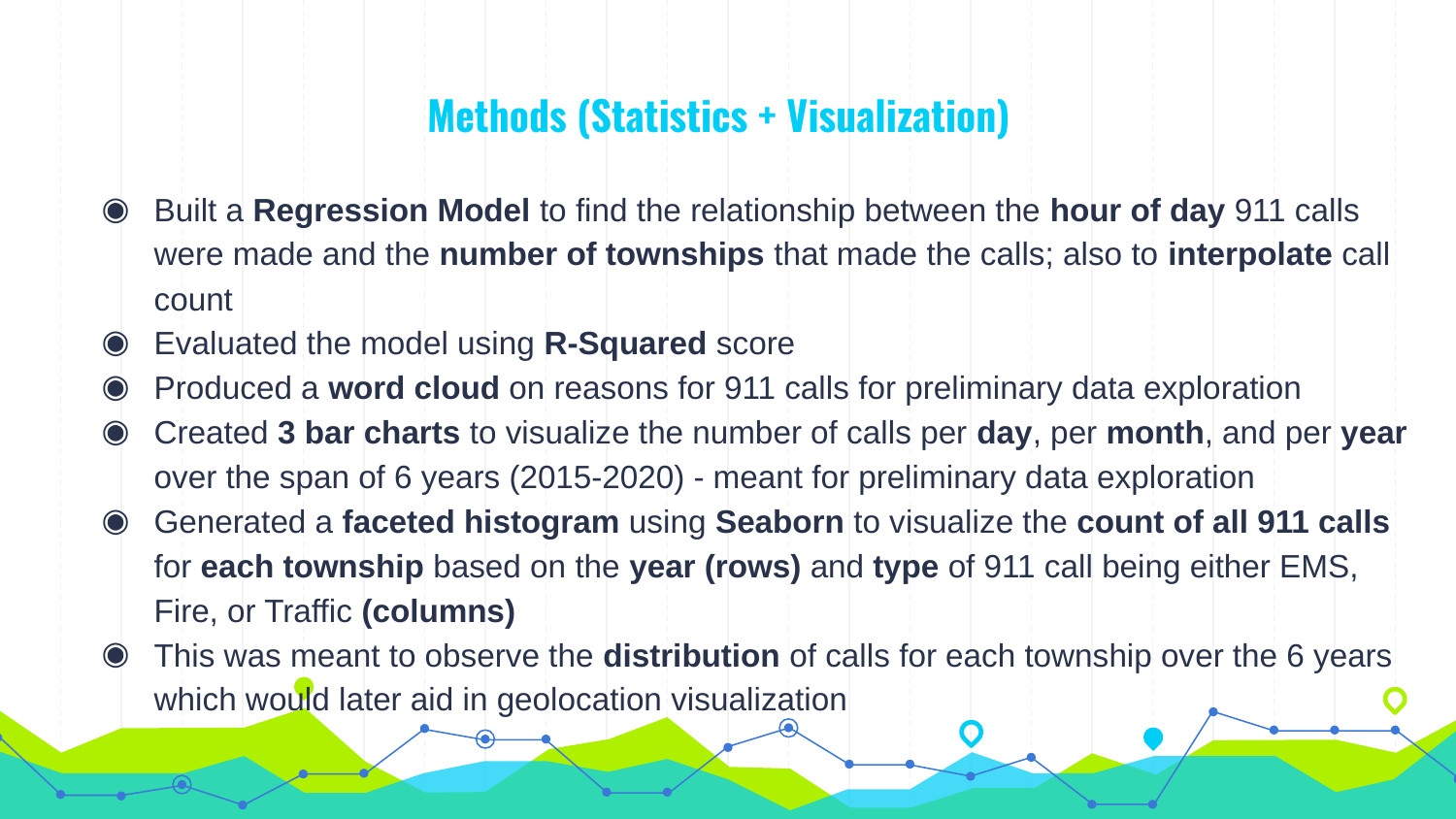

# Methods (Statistics + Visualization)
Built a Regression Model to find the relationship between the hour of day 911 calls were made and the number of townships that made the calls; also to interpolate call count
Evaluated the model using R-Squared score
Produced a word cloud on reasons for 911 calls for preliminary data exploration
Created 3 bar charts to visualize the number of calls per day, per month, and per year over the span of 6 years (2015-2020) - meant for preliminary data exploration
Generated a faceted histogram using Seaborn to visualize the count of all 911 calls for each township based on the year (rows) and type of 911 call being either EMS, Fire, or Traffic (columns)
This was meant to observe the distribution of calls for each township over the 6 years which would later aid in geolocation visualization